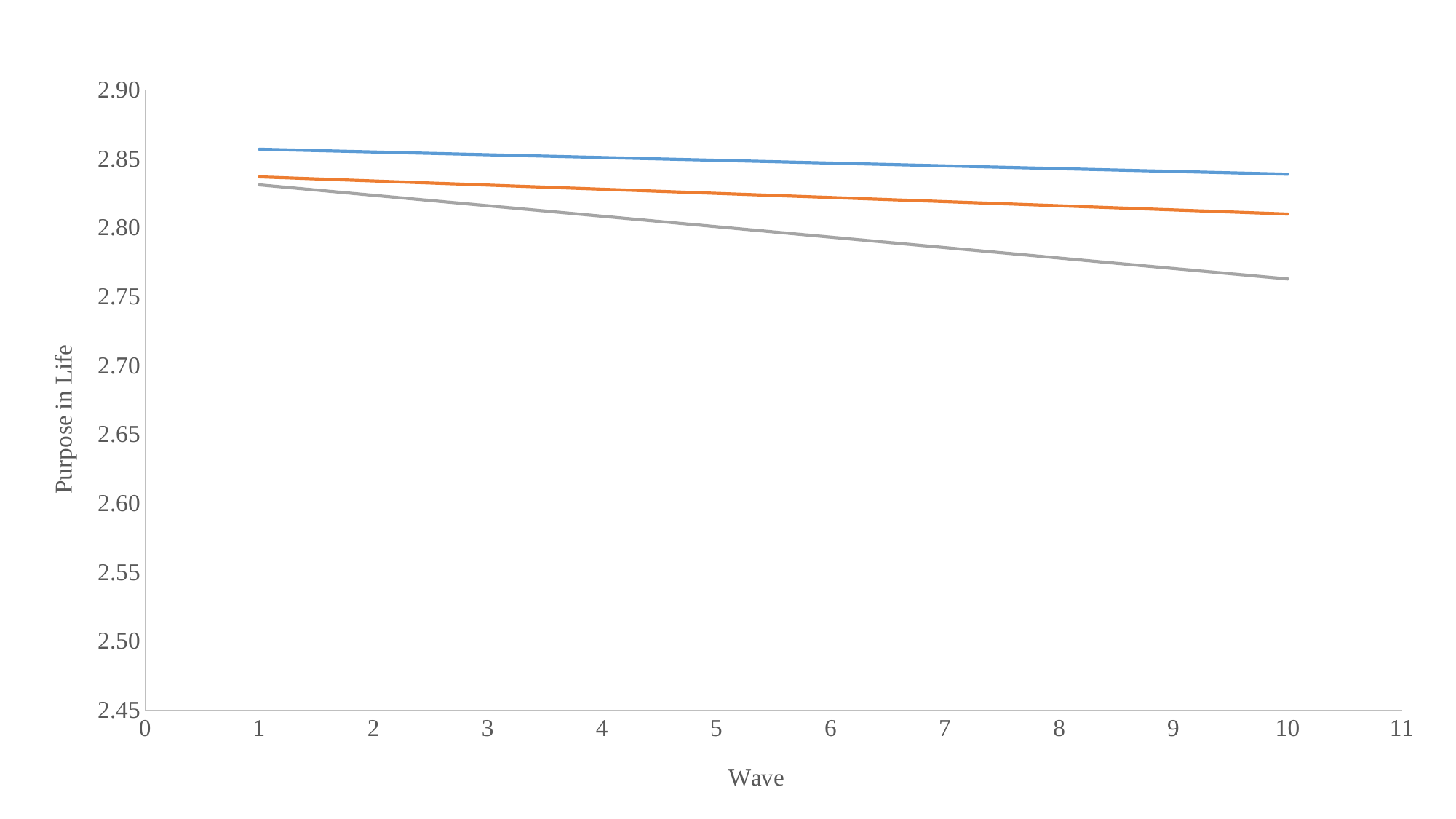

### Chart

| Category | 65 to 69 | 70 to 74 | 75 to 79 | 80 to 84 | 85 to 89 | 6 90+ |
|---|---|---|---|---|---|---|